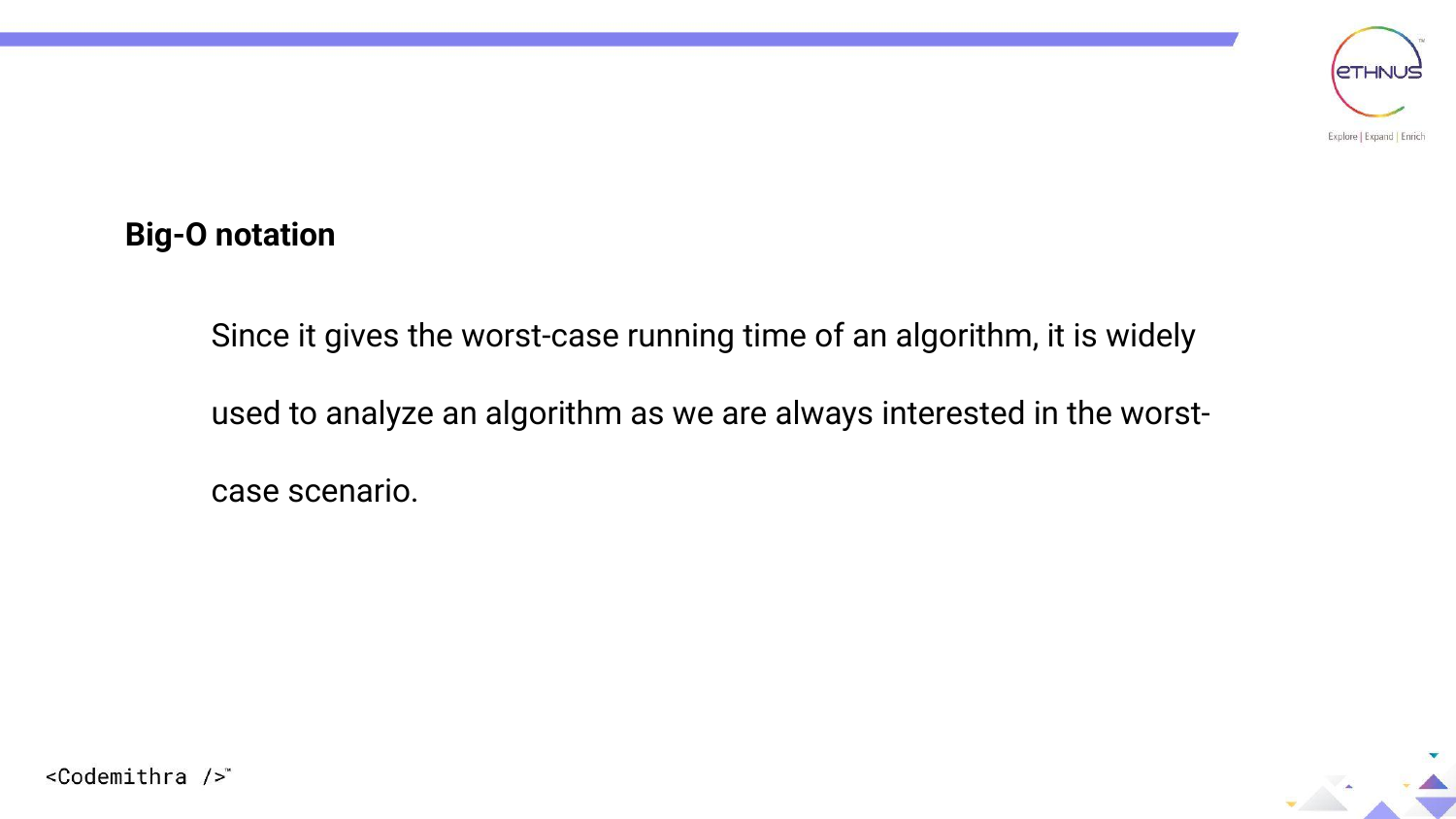

Big-O notation
Since it gives the worst-case running time of an algorithm, it is widely used to analyze an algorithm as we are always interested in the worst-case scenario.